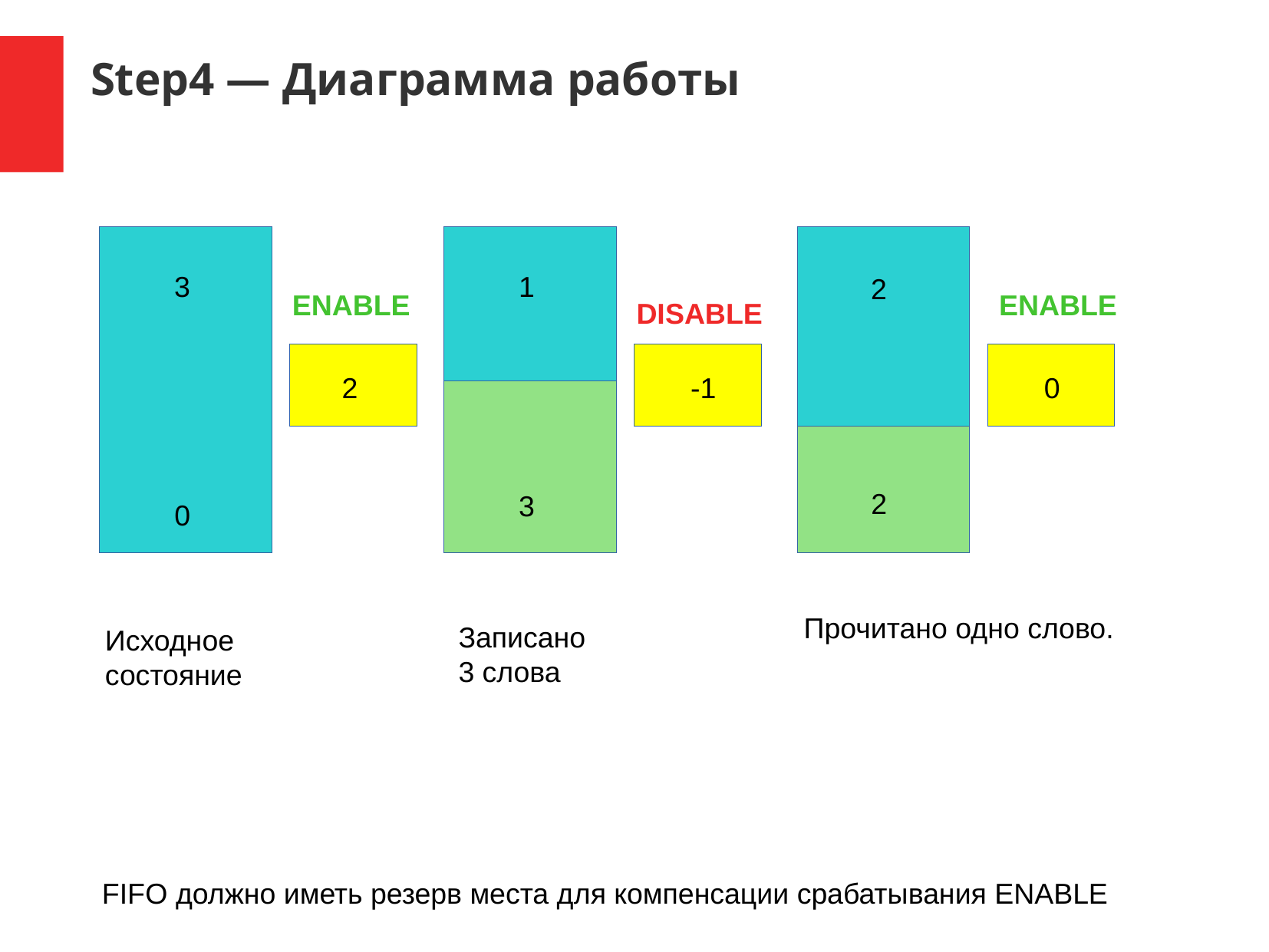

Step4 — Диаграмма работы

3
1
2
ENABLE
ENABLE
DISABLE

2
-1
0

2
3
0
Прочитано одно слово.

Записано
3 слова
Исходное
состояние
FIFO должно иметь резерв места для компенсации срабатывания ENABLE